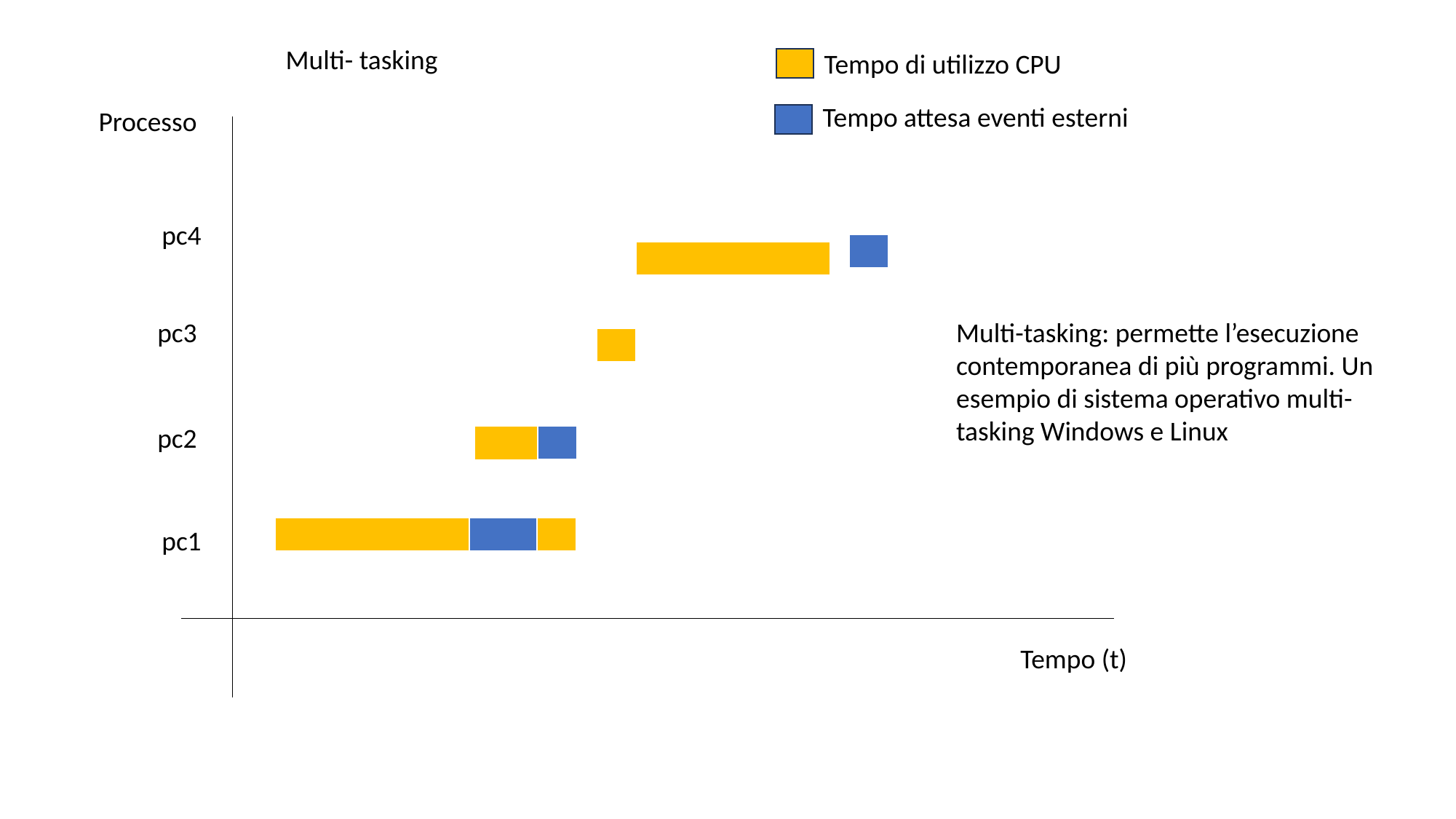

Multi- tasking
Tempo di utilizzo CPU

Tempo attesa eventi esterni
Processo

pc4

pc3
Multi-tasking: permette l’esecuzione contemporanea di più programmi. Un esempio di sistema operativo multi-tasking Windows e Linux

pc2

pc1

Tempo (t)